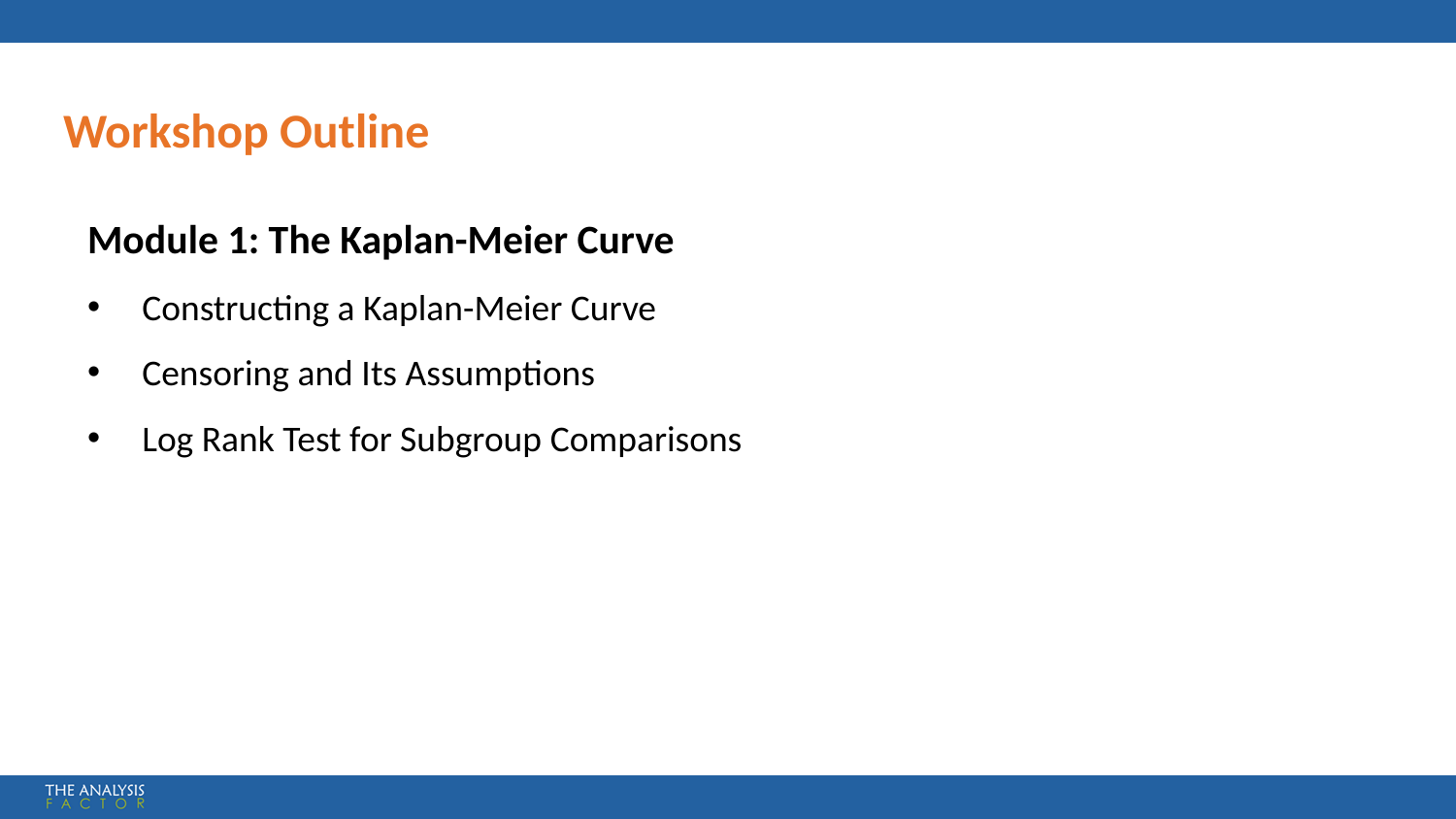

Workshop Outline
Module 1: The Kaplan-Meier Curve
Constructing a Kaplan-Meier Curve
Censoring and Its Assumptions
Log Rank Test for Subgroup Comparisons

22